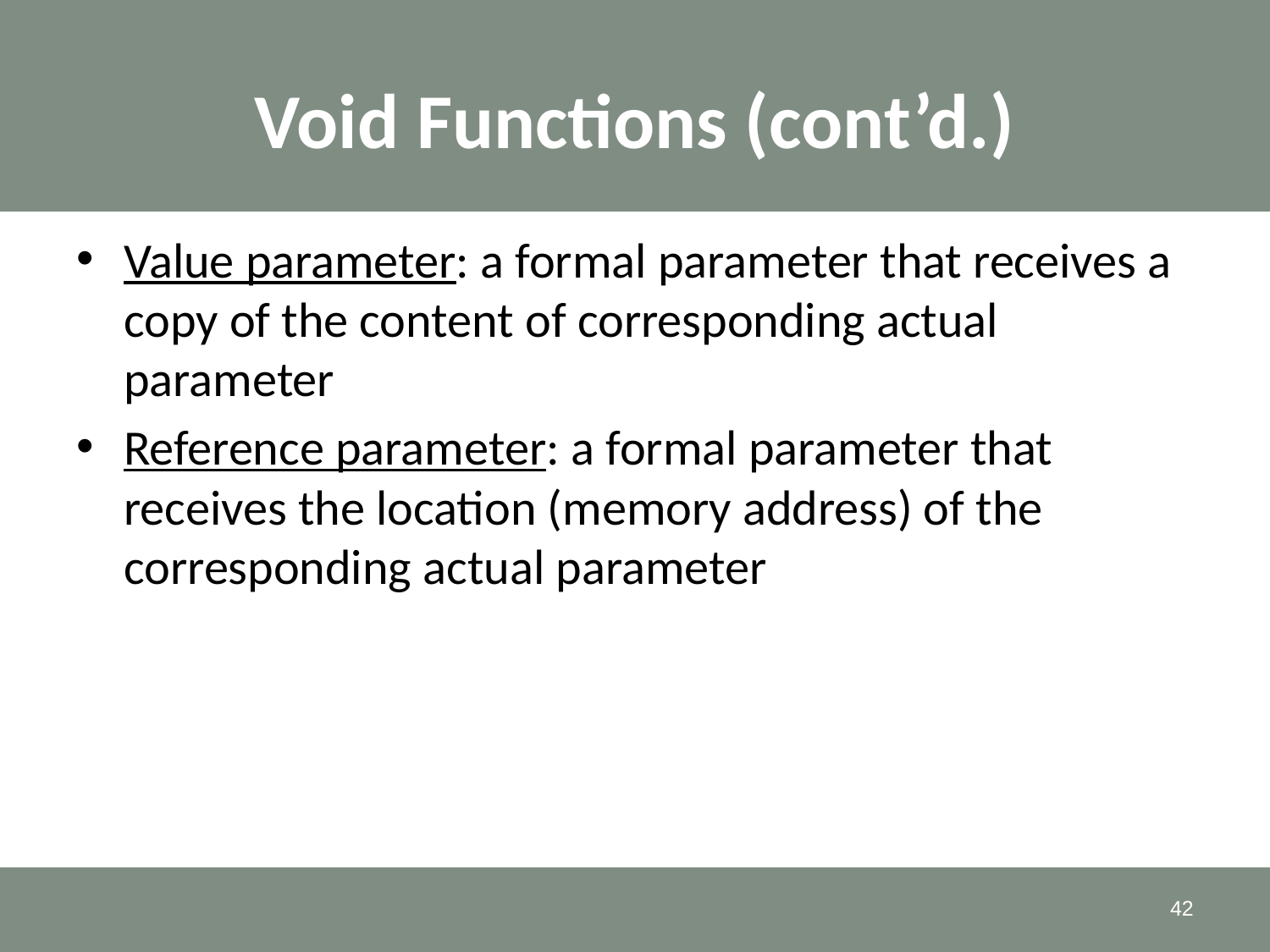

# Void Functions (cont’d.)
Value parameter: a formal parameter that receives a copy of the content of corresponding actual parameter
Reference parameter: a formal parameter that receives the location (memory address) of the corresponding actual parameter
42